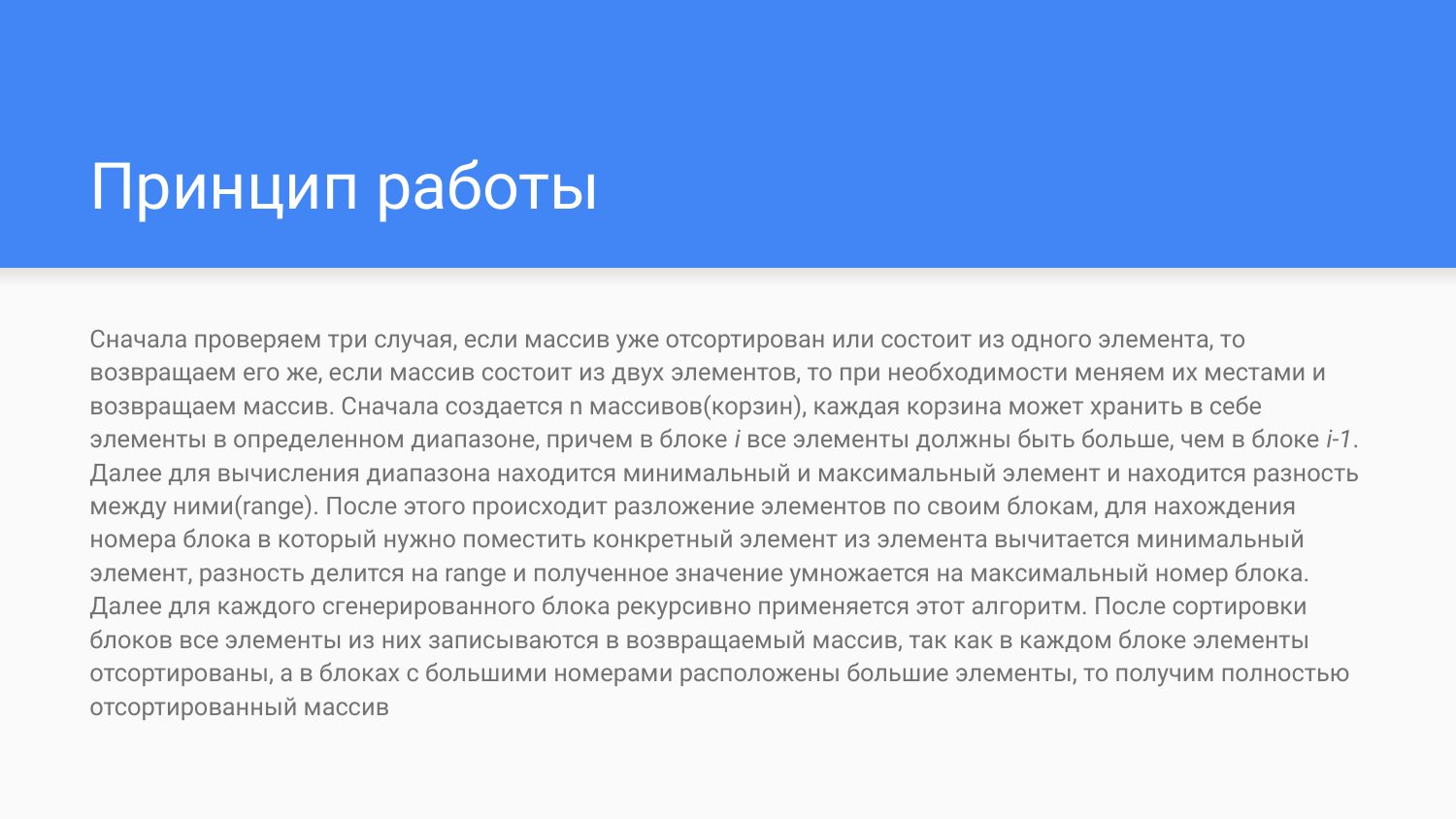

# Принцип работы
Сначала проверяем три случая, если массив уже отсортирован или состоит из одного элемента, то возвращаем его же, если массив состоит из двух элементов, то при необходимости меняем их местами и возвращаем массив. Сначала создается n массивов(корзин), каждая корзина может хранить в себе элементы в определенном диапазоне, причем в блоке i все элементы должны быть больше, чем в блоке i-1. Далее для вычисления диапазона находится минимальный и максимальный элемент и находится разность между ними(range). После этого происходит разложение элементов по своим блокам, для нахождения номера блока в который нужно поместить конкретный элемент из элемента вычитается минимальный элемент, разность делится на range и полученное значение умножается на максимальный номер блока. Далее для каждого сгенерированного блока рекурсивно применяется этот алгоритм. После сортировки блоков все элементы из них записываются в возвращаемый массив, так как в каждом блоке элементы отсортированы, а в блоках с большими номерами расположены большие элементы, то получим полностью отсортированный массив